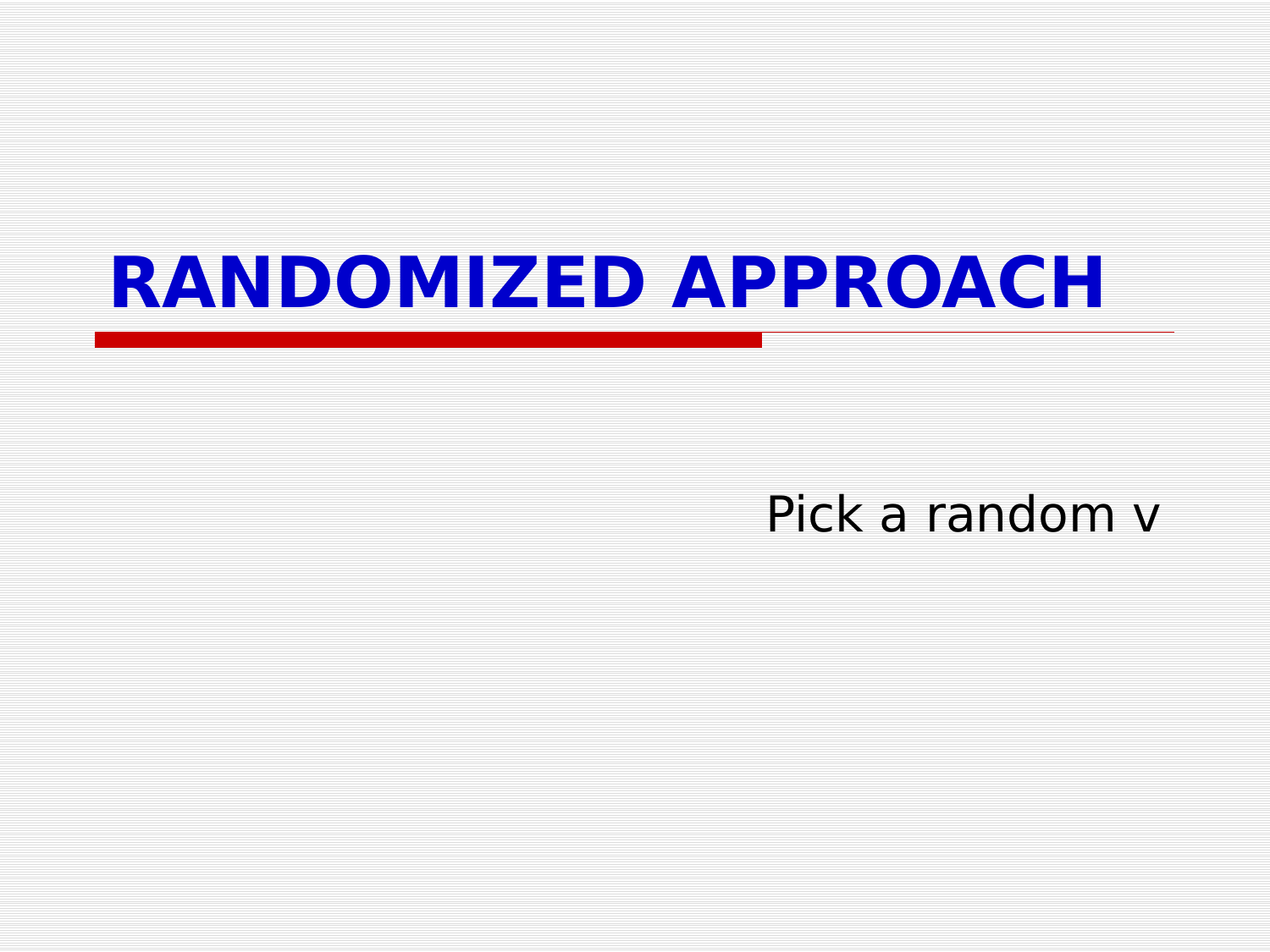

# RANDOMIZED APPROACH
Pick a random v